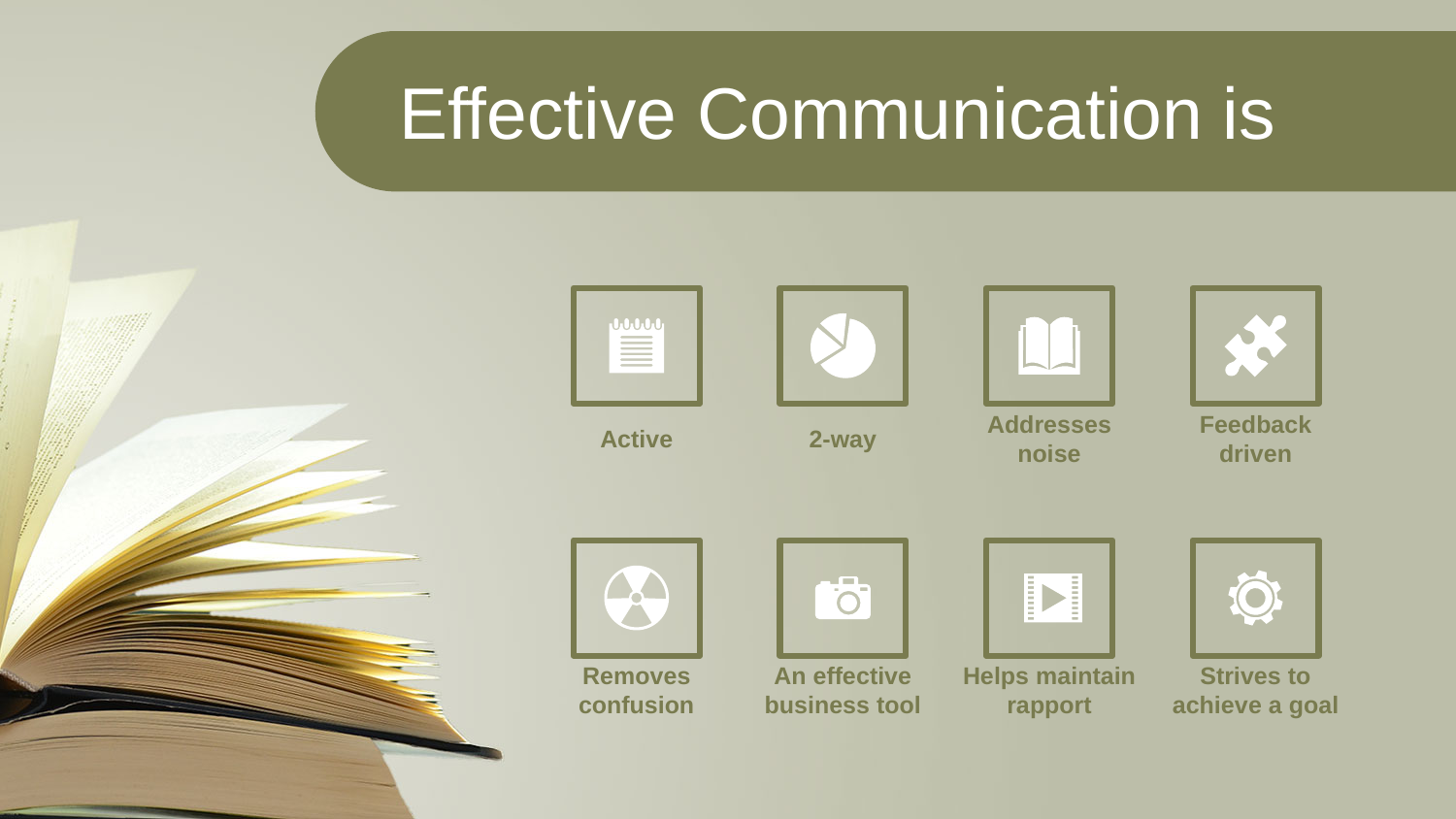

Effective Communication is

Addresses noise
Feedback driven
Active
2-way

Removes confusion
An effective business tool
Helps maintain rapport
Strives to achieve a goal